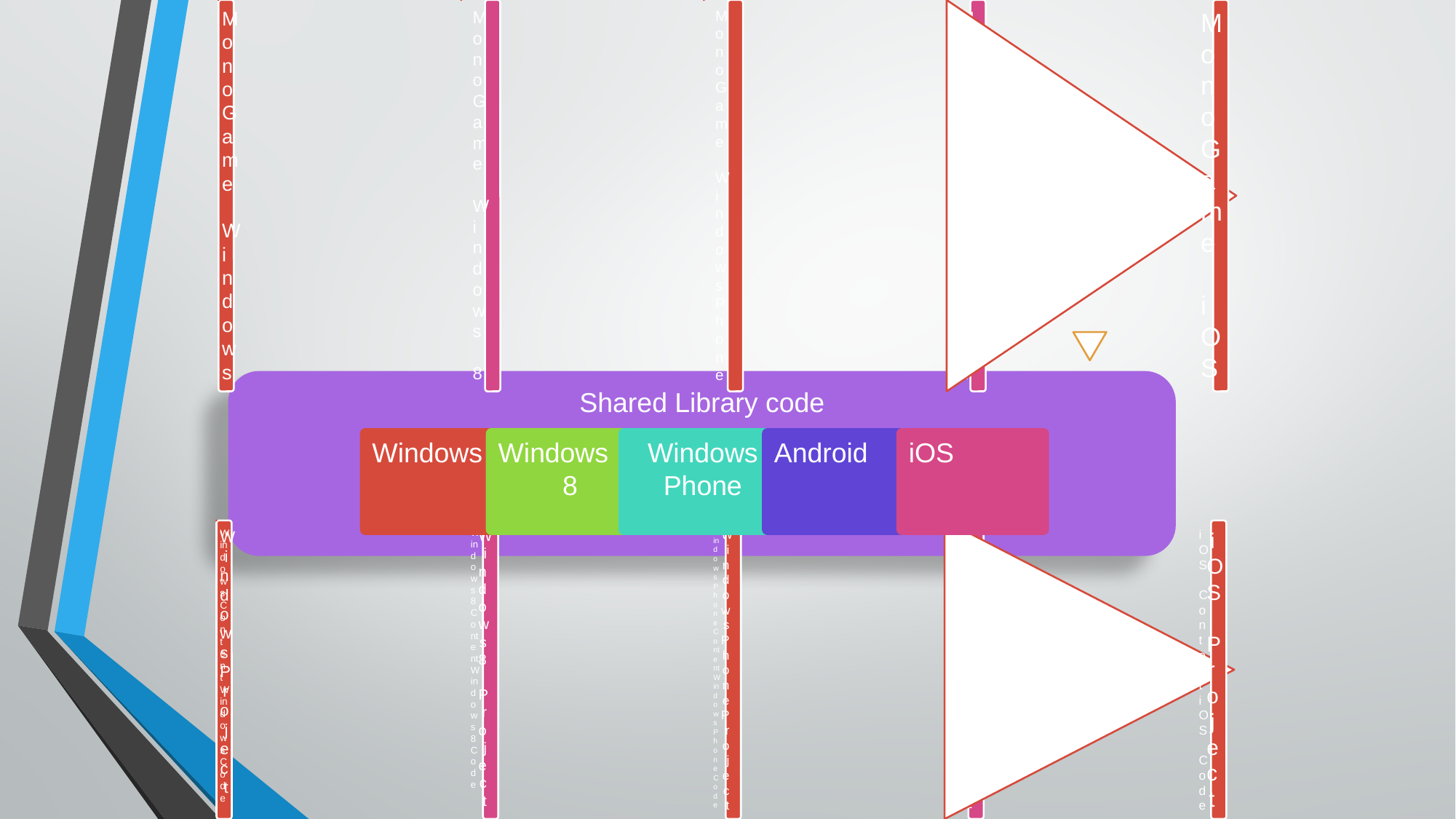

MonoGame Windows Phone
MonoGame iOS
MonoGame Windows

Shared Library code
Windows

Windows
8

Windows Phone

Android

iOS

Windows Project
Windows Content
Windows Phone Content
Windows Code
Windows Phone Code
Windows Phone Project